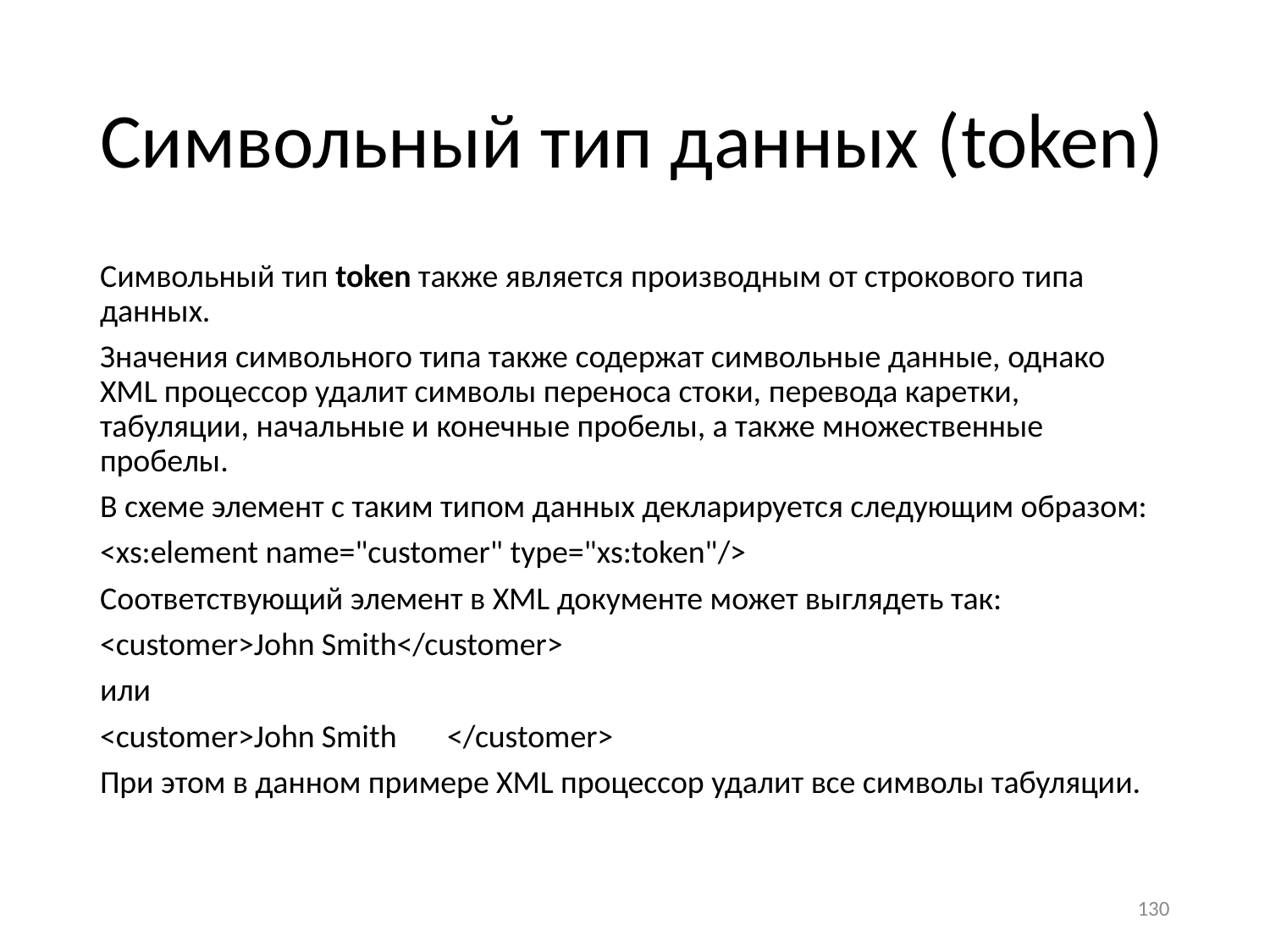

# Символьный тип данных (token)
Символьный тип token также является производным от строкового типа данных.
Значения символьного типа также содержат символьные данные, однако XML процессор удалит символы переноса стоки, перевода каретки, табуляции, начальные и конечные пробелы, а также множественные пробелы.
В схеме элемент с таким типом данных декларируется следующим образом:
<xs:element name="customer" type="xs:token"/>
Соответствующий элемент в XML документе может выглядеть так:
<customer>John Smith</customer>
или
<customer>John Smith       </customer>
При этом в данном примере XML процессор удалит все символы табуляции.
130